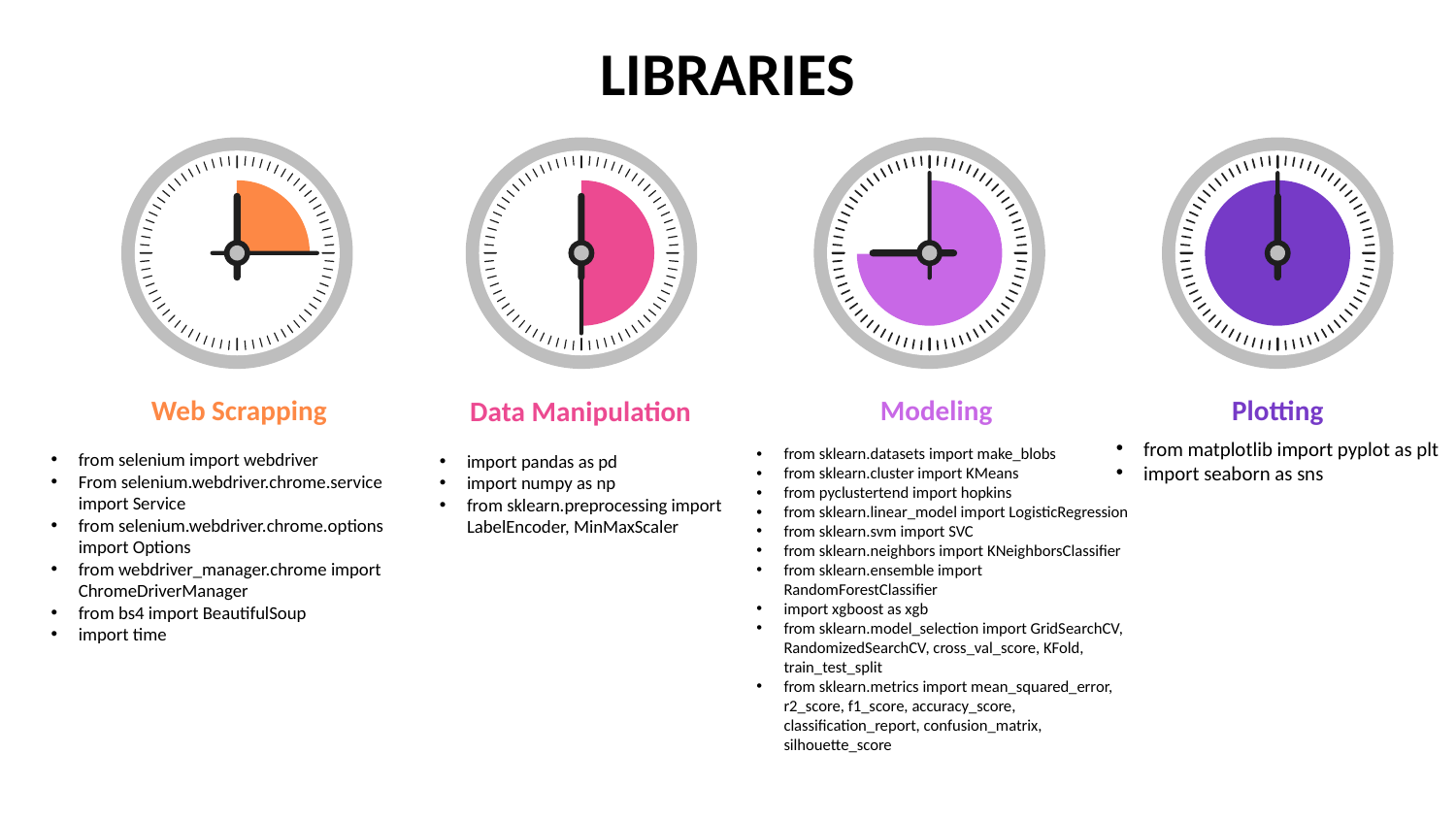

# LIBRARIES

Web Scrapping
Plotting
Data Manipulation
Modeling
from matplotlib import pyplot as plt
import seaborn as sns

from sklearn.datasets import make_blobs
from sklearn.cluster import KMeans
from pyclustertend import hopkins
from sklearn.linear_model import LogisticRegression
from sklearn.svm import SVC
from sklearn.neighbors import KNeighborsClassifier
from sklearn.ensemble import RandomForestClassifier
import xgboost as xgb
from sklearn.model_selection import GridSearchCV, RandomizedSearchCV, cross_val_score, KFold, train_test_split
from sklearn.metrics import mean_squared_error, r2_score, f1_score, accuracy_score, classification_report, confusion_matrix, silhouette_score
from selenium import webdriver
From selenium.webdriver.chrome.service import Service
from selenium.webdriver.chrome.options import Options
from webdriver_manager.chrome import ChromeDriverManager
from bs4 import BeautifulSoup
import time
import pandas as pd
import numpy as np
from sklearn.preprocessing import LabelEncoder, MinMaxScaler